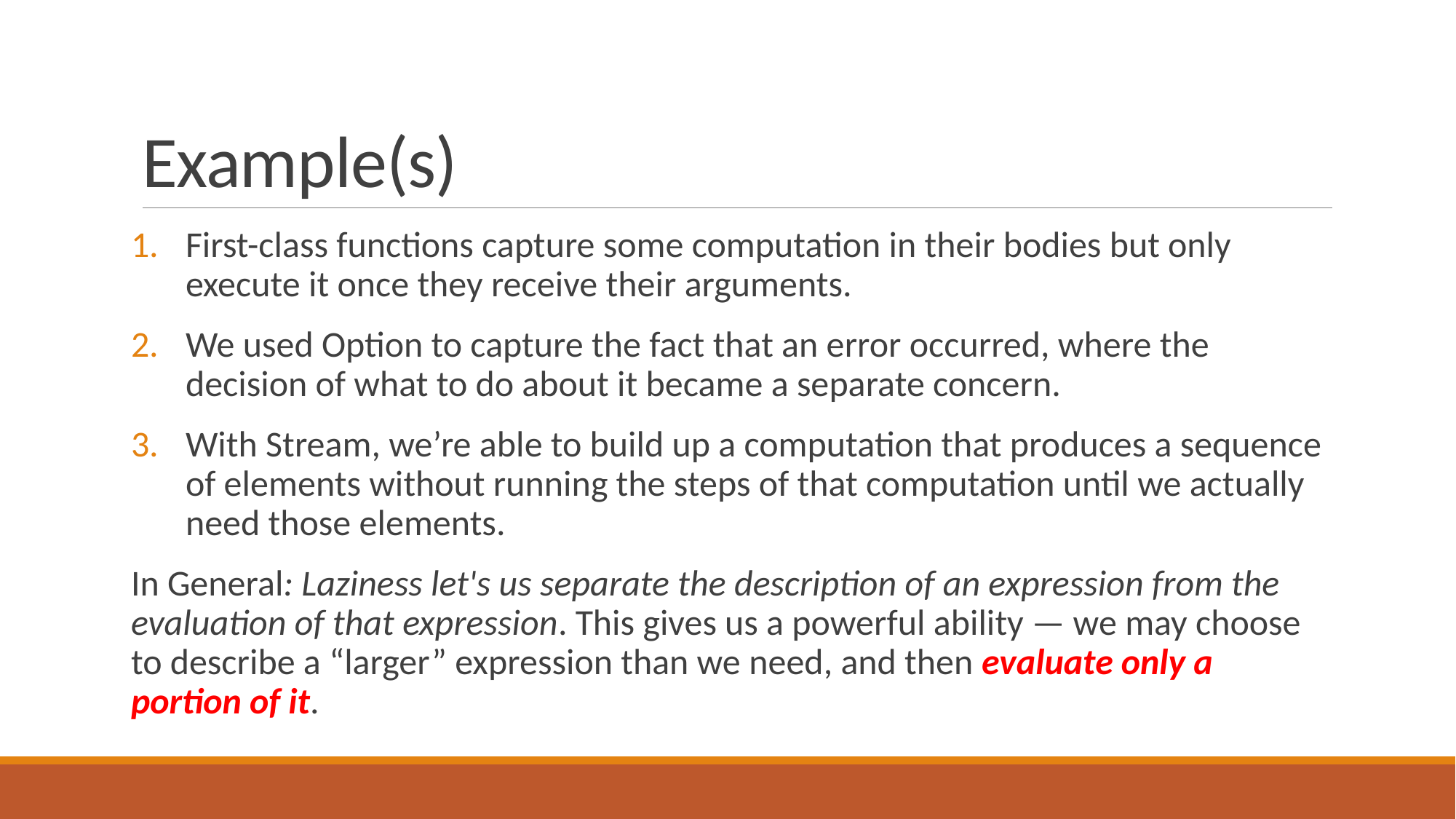

# Example(s)
First-class functions capture some computation in their bodies but only execute it once they receive their arguments.
We used Option to capture the fact that an error occurred, where the decision of what to do about it became a separate concern.
With Stream, we’re able to build up a computation that produces a sequence of elements without running the steps of that computation until we actually need those elements.
In General: Laziness let's us separate the description of an expression from the evaluation of that expression. This gives us a powerful ability — we may choose to describe a “larger” expression than we need, and then evaluate only a portion of it.